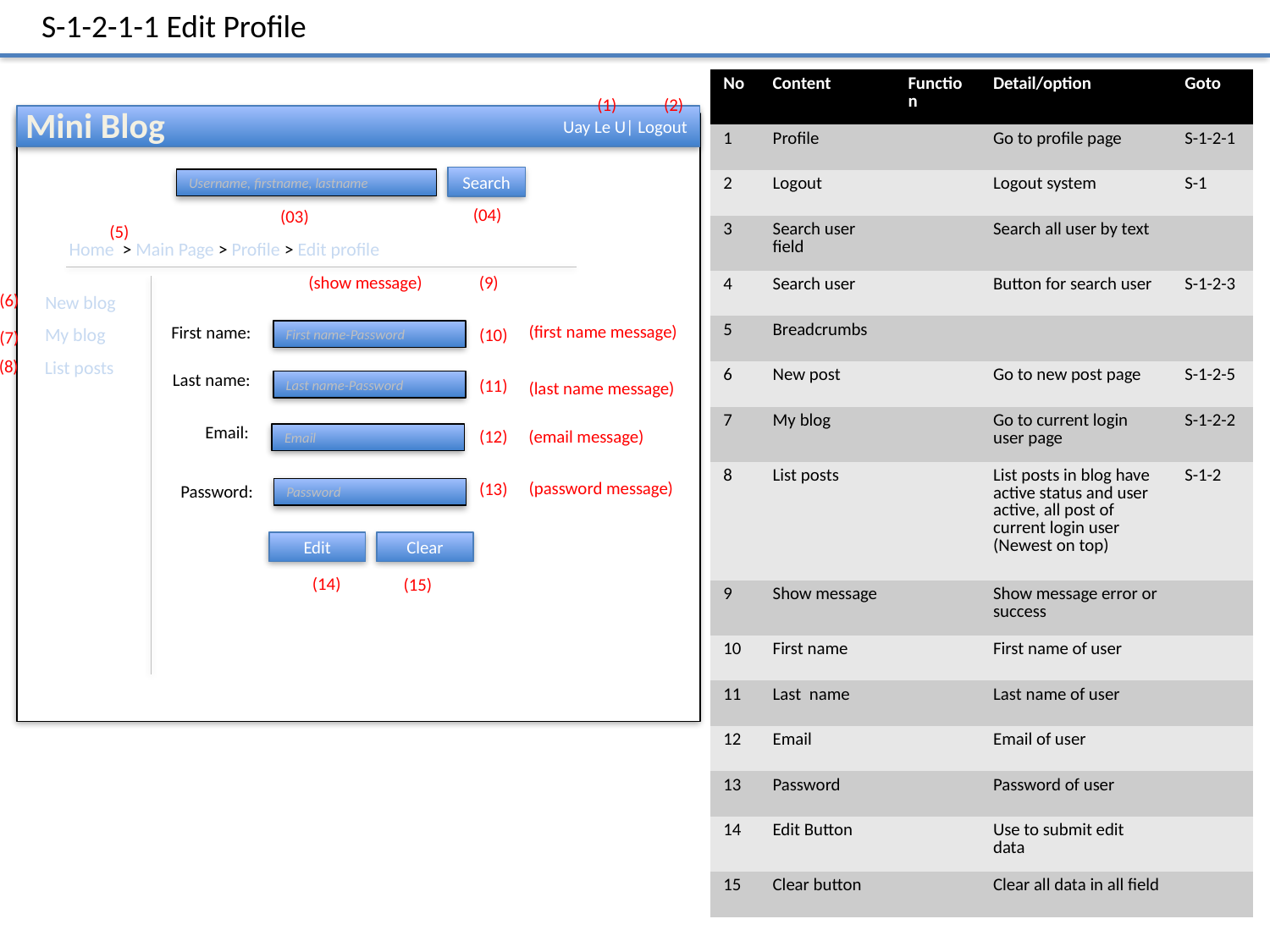

S-1-2-1-1 Edit Profile
| No | Content | Function | Detail/option | Goto |
| --- | --- | --- | --- | --- |
| 1 | Profile |  | Go to profile page | S-1-2-1 |
| 2 | Logout |  | Logout system | S-1 |
| 3 | Search user field |  | Search all user by text |  |
| 4 | Search user |  | Button for search user | S-1-2-3 |
| 5 | Breadcrumbs |  |  |  |
| 6 | New post |  | Go to new post page | S-1-2-5 |
| 7 | My blog |  | Go to current login user page | S-1-2-2 |
| 8 | List posts |  | List posts in blog have active status and user active, all post of current login user (Newest on top) | S-1-2 |
| 9 | Show message |  | Show message error or success |  |
| 10 | First name |  | First name of user |  |
| 11 | Last name |  | Last name of user |  |
| 12 | Email |  | Email of user |  |
| 13 | Password |  | Password of user |  |
| 14 | Edit Button |  | Use to submit edit data |  |
| 15 | Clear button |  | Clear all data in all field |  |
(1)
(2)
Mini Blog
  Uay Le U| Logout

Search
Username, firstname, lastname
(04)
(03)
(5)
Home  > Main Page > Profile > Edit profile
(show message)
(9)
(6)
New blog
(first name message)
First name:
My blog
(10)
(7)
First name-Password
(8)
List posts
Last name:
(11)
(last name message)
Last name-Password
Email:
(12)
(email message)
Email
(password message)
(13)
Password:
Password
Edit
Clear
(14)
(15)